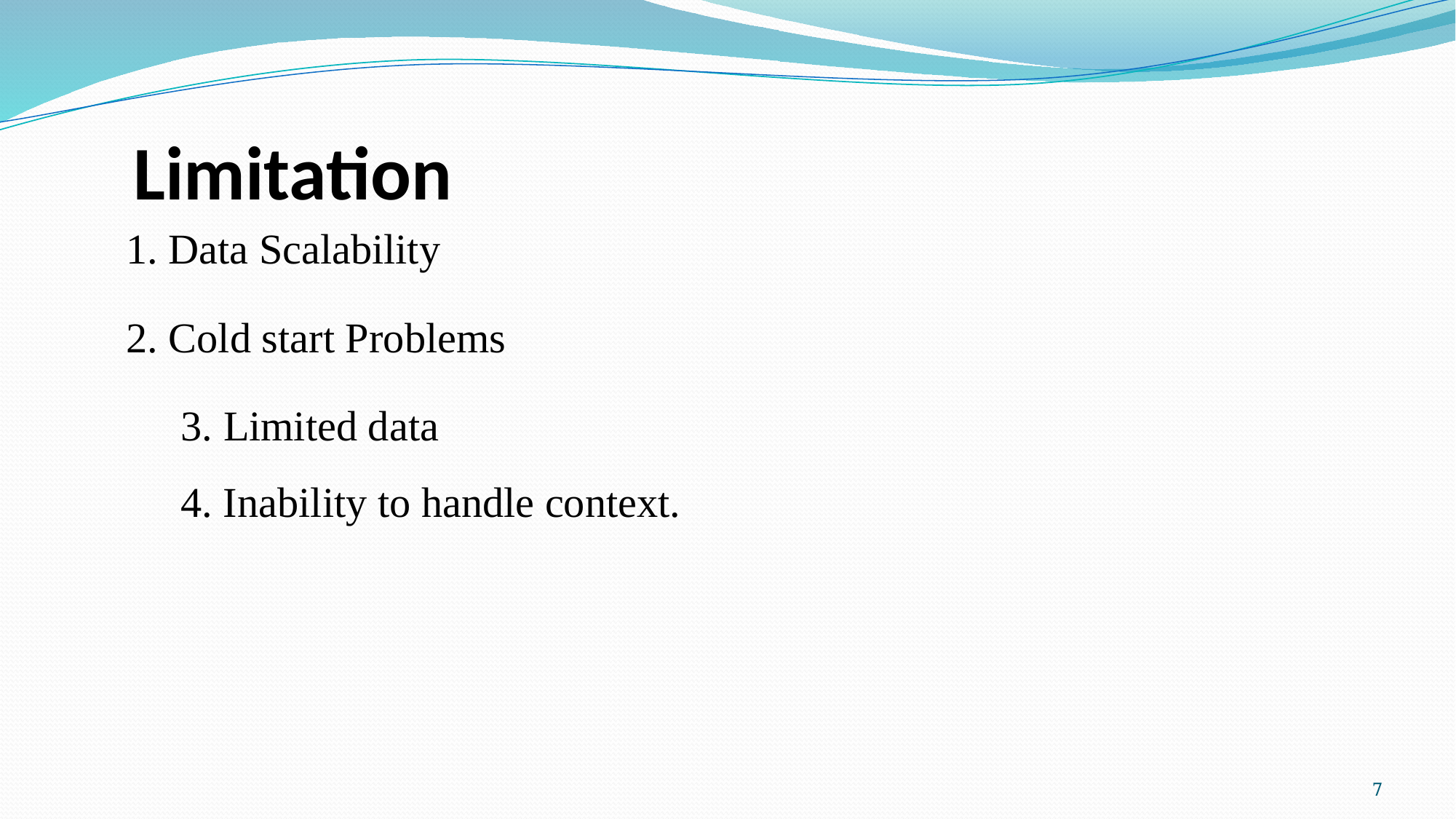

Limitation
1. Data Scalability
2. Cold start Problems
	3. Limited data
	4. Inability to handle context.
7